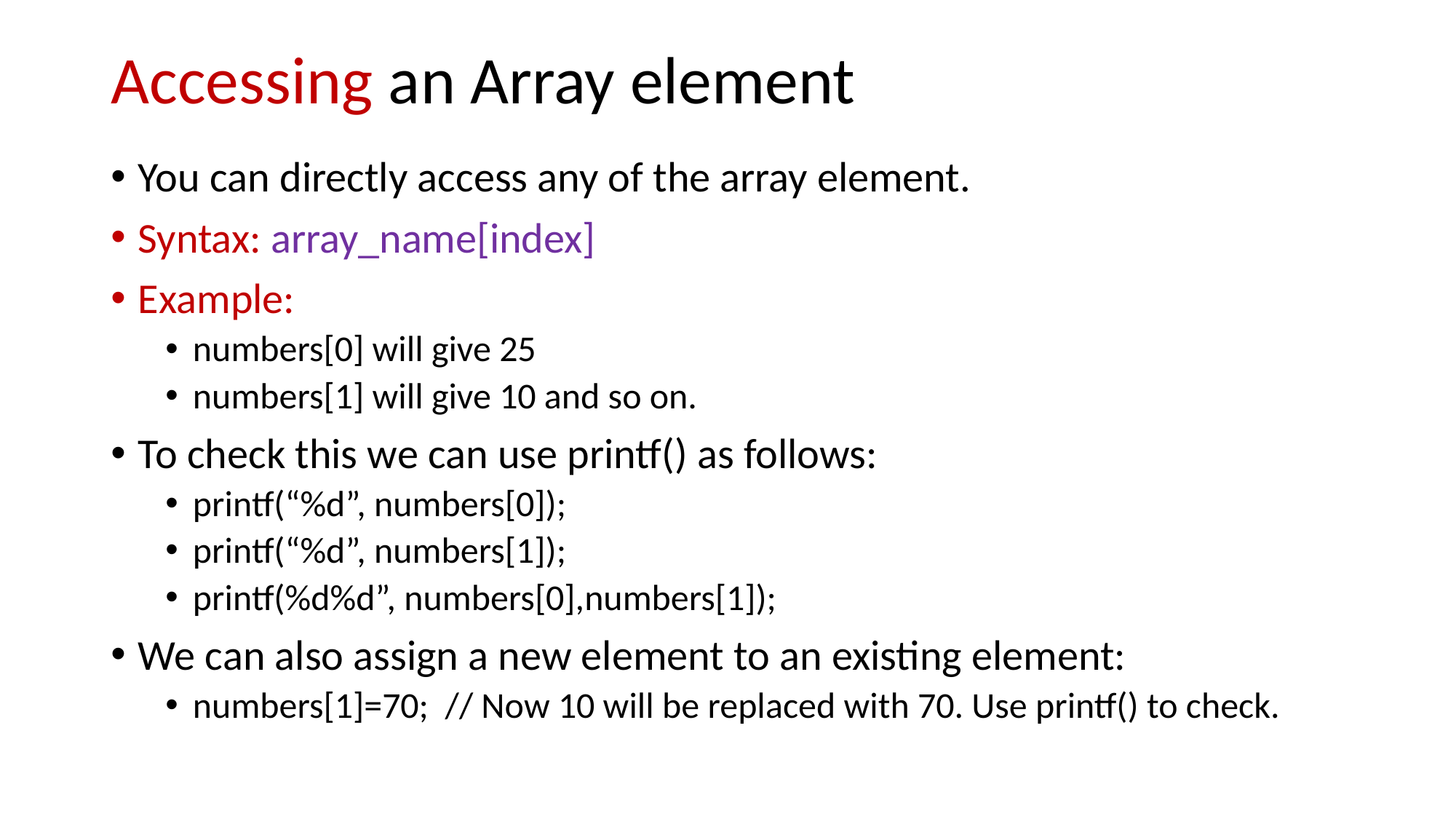

# Accessing an Array element
You can directly access any of the array element.
Syntax: array_name[index]
Example:
numbers[0] will give 25
numbers[1] will give 10 and so on.
To check this we can use printf() as follows:
printf(“%d”, numbers[0]);
printf(“%d”, numbers[1]);
printf(%d%d”, numbers[0],numbers[1]);
We can also assign a new element to an existing element:
numbers[1]=70;  // Now 10 will be replaced with 70. Use printf() to check.